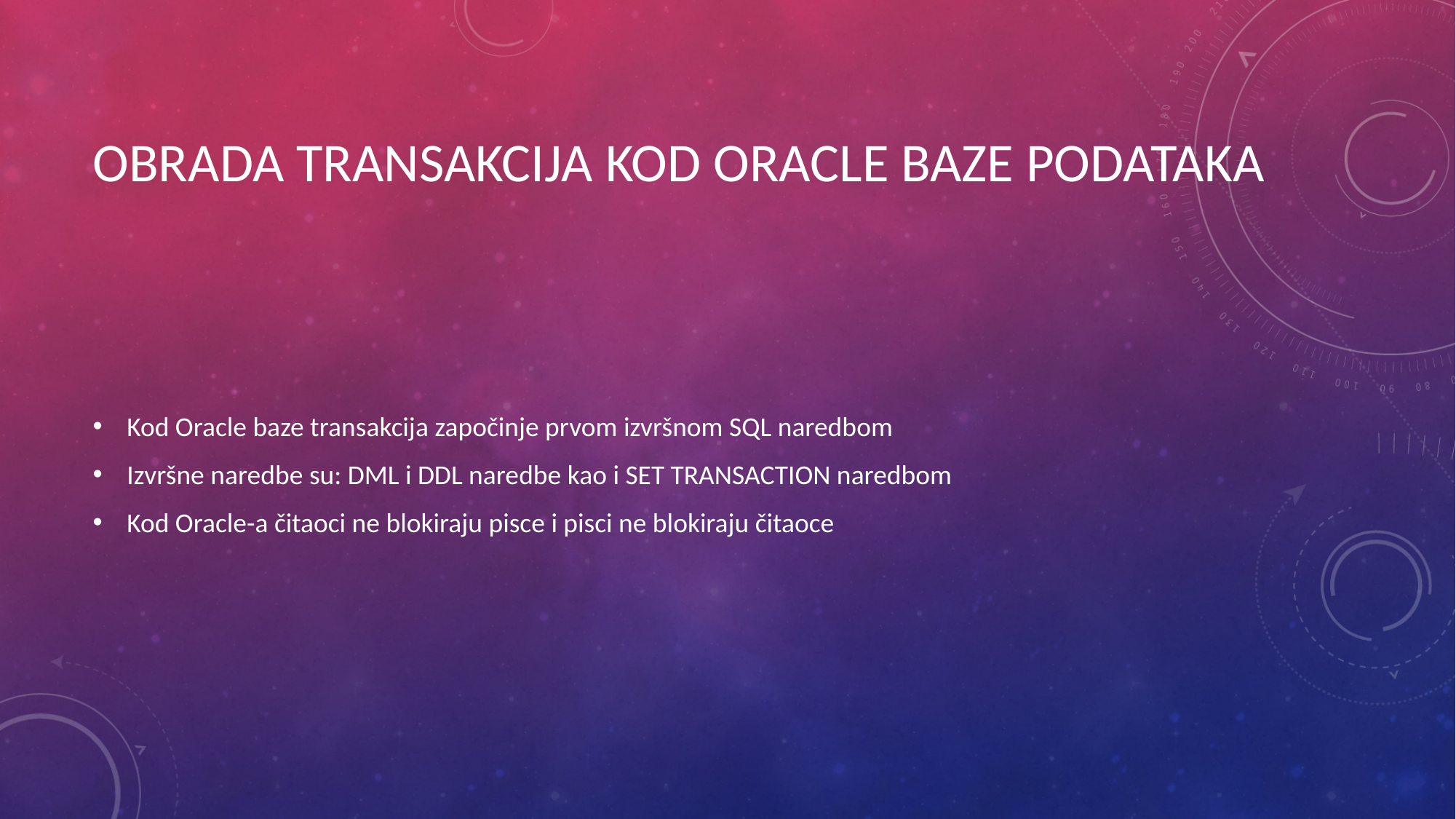

# Obrada transakcija kod Oracle baze podataka
Kod Oracle baze transakcija započinje prvom izvršnom SQL naredbom
Izvršne naredbe su: DML i DDL naredbe kao i SET TRANSACTION naredbom
Kod Oracle-a čitaoci ne blokiraju pisce i pisci ne blokiraju čitaoce